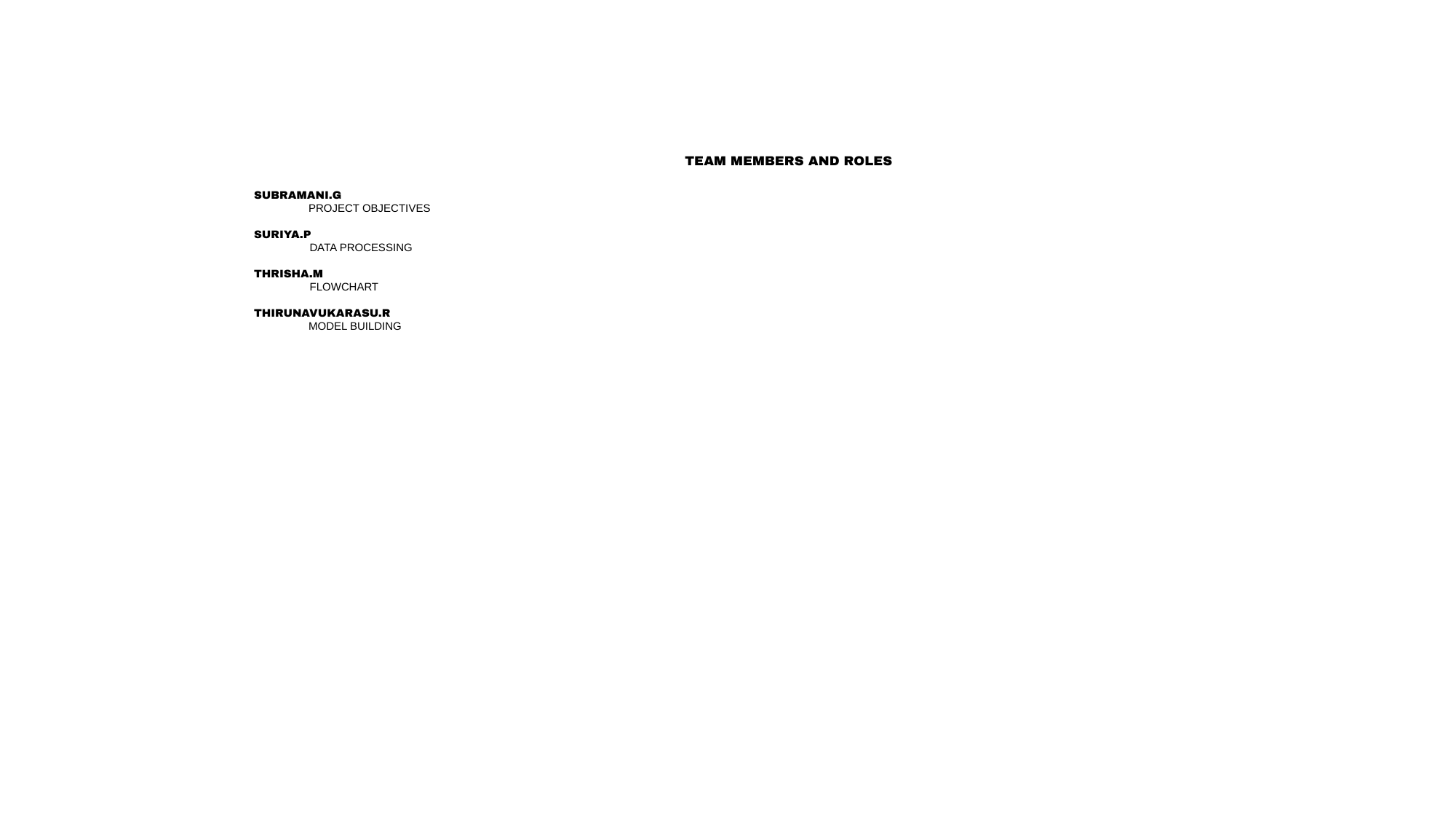

TEAM MEMBERS AND ROLES

SUBRAMANI.G
               PROJECT OBJECTIVES

SURIYA.P
                  DATA PROCESSING

THRISHA.M
                  FLOWCHART

THIRUNAVUKARASU.R
               MODEL BUILDING